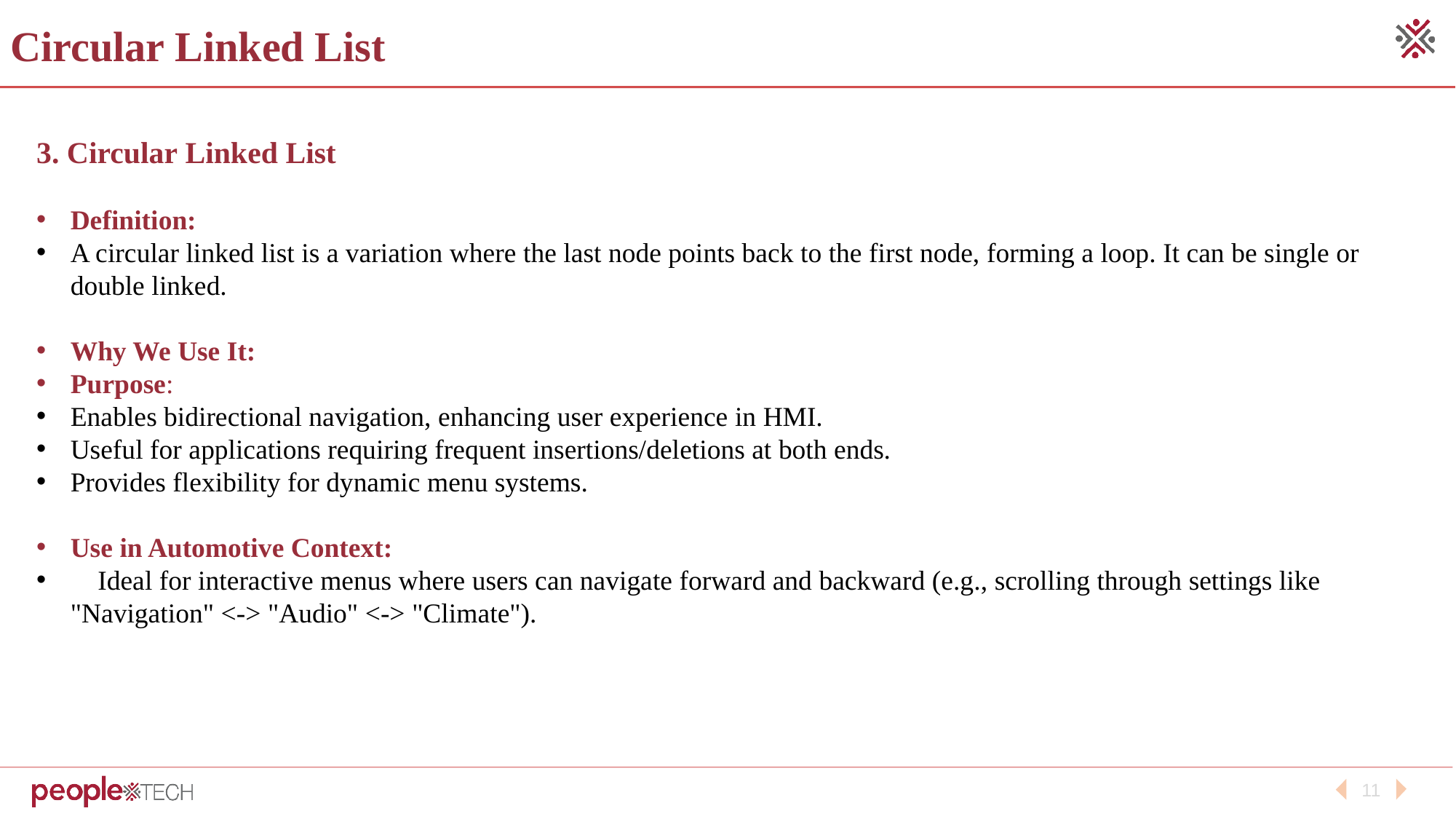

Circular Linked List

3. Circular Linked List

Definition:
A circular linked list is a variation where the last node points back to the first node, forming a loop. It can be single or double linked.

Why We Use It:
Purpose:
Enables bidirectional navigation, enhancing user experience in HMI.
Useful for applications requiring frequent insertions/deletions at both ends.
Provides flexibility for dynamic menu systems.

Use in Automotive Context:
 Ideal for interactive menus where users can navigate forward and backward (e.g., scrolling through settings like "Navigation" <-> "Audio" <-> "Climate").